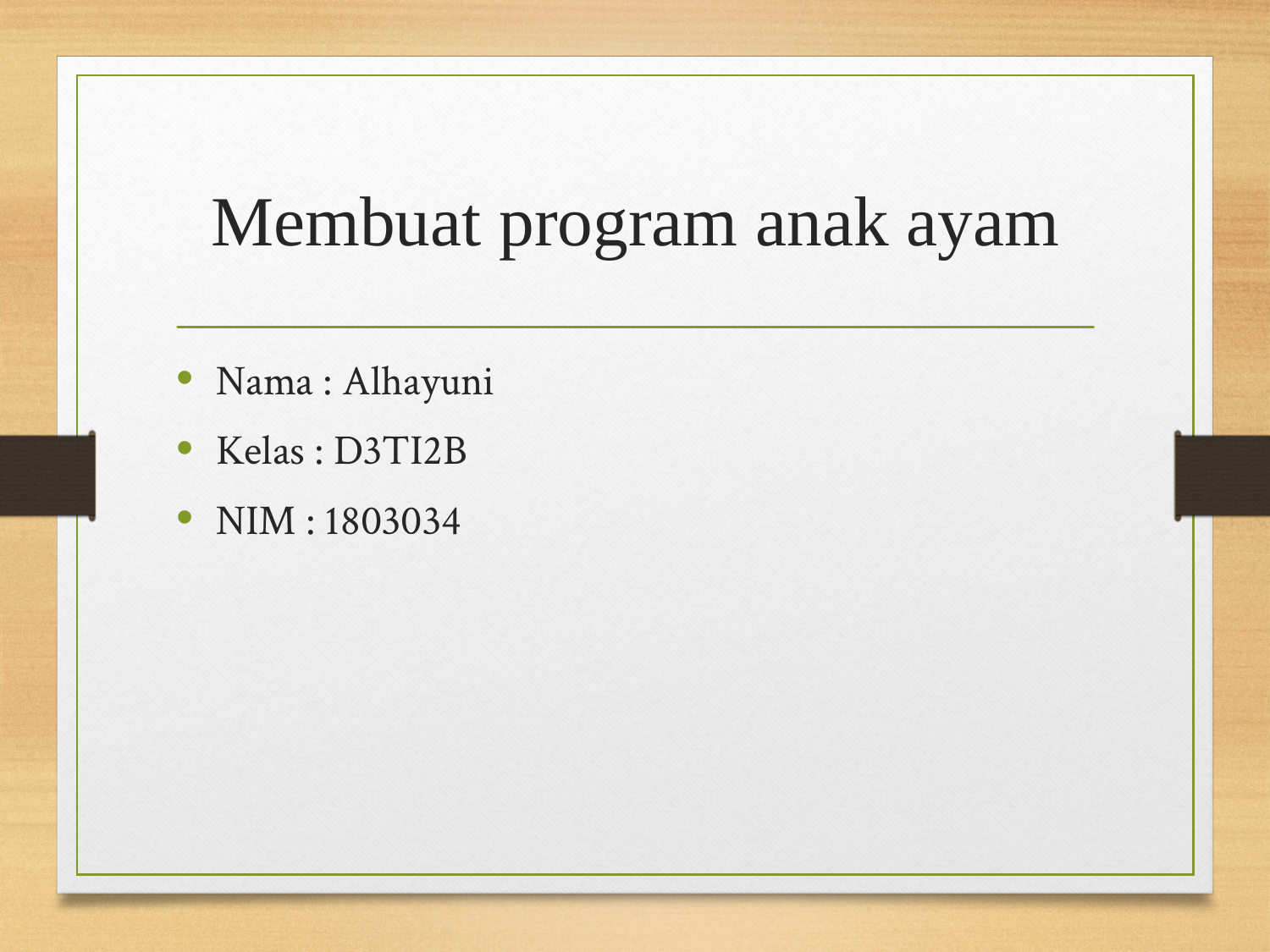

# Membuat program anak ayam
Nama : Alhayuni
Kelas : D3TI2B
NIM : 1803034